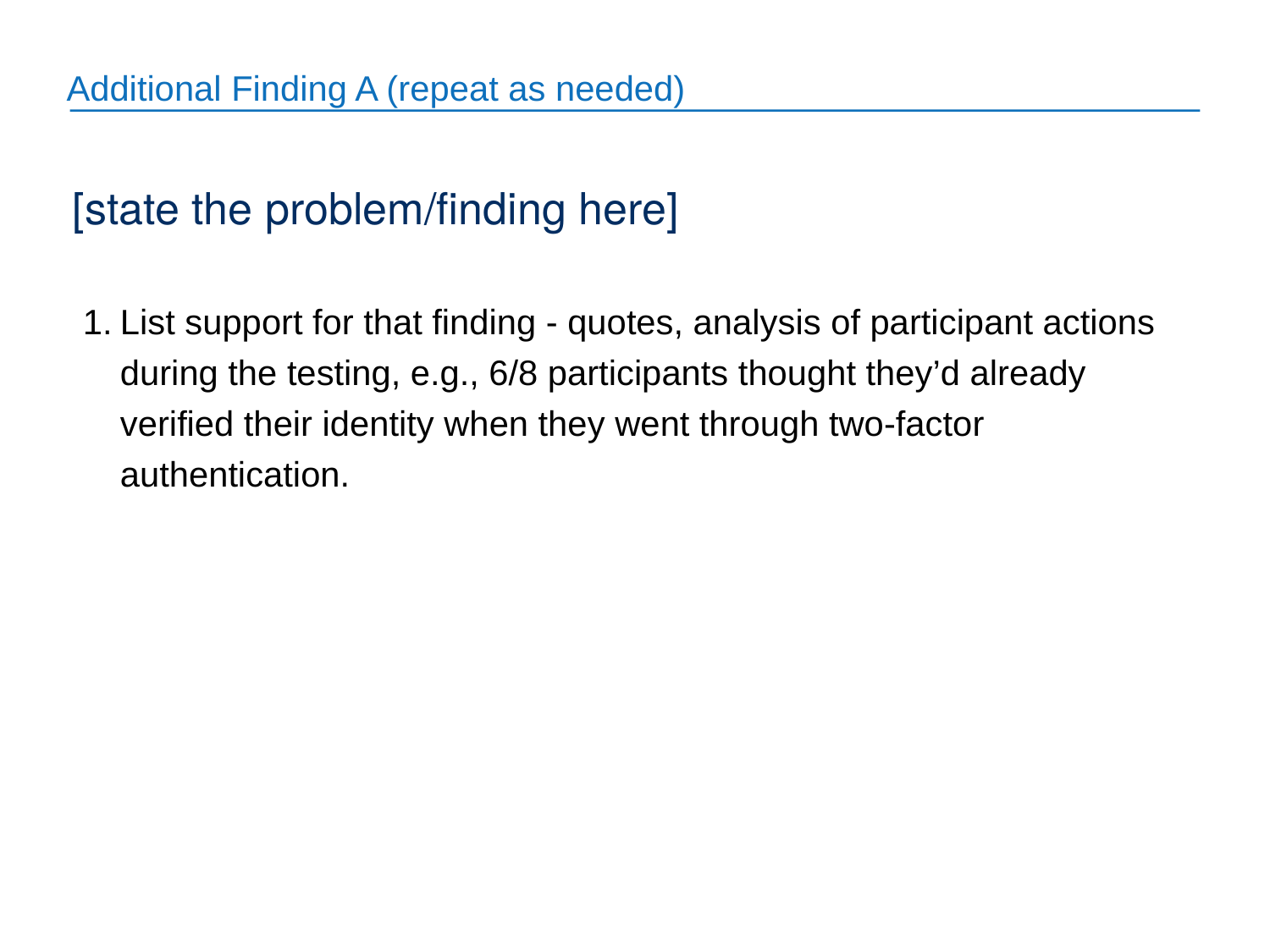

Additional Finding A (repeat as needed)

[state the problem/finding here]
List support for that finding - quotes, analysis of participant actions during the testing, e.g., 6/8 participants thought they’d already verified their identity when they went through two-factor authentication.
18